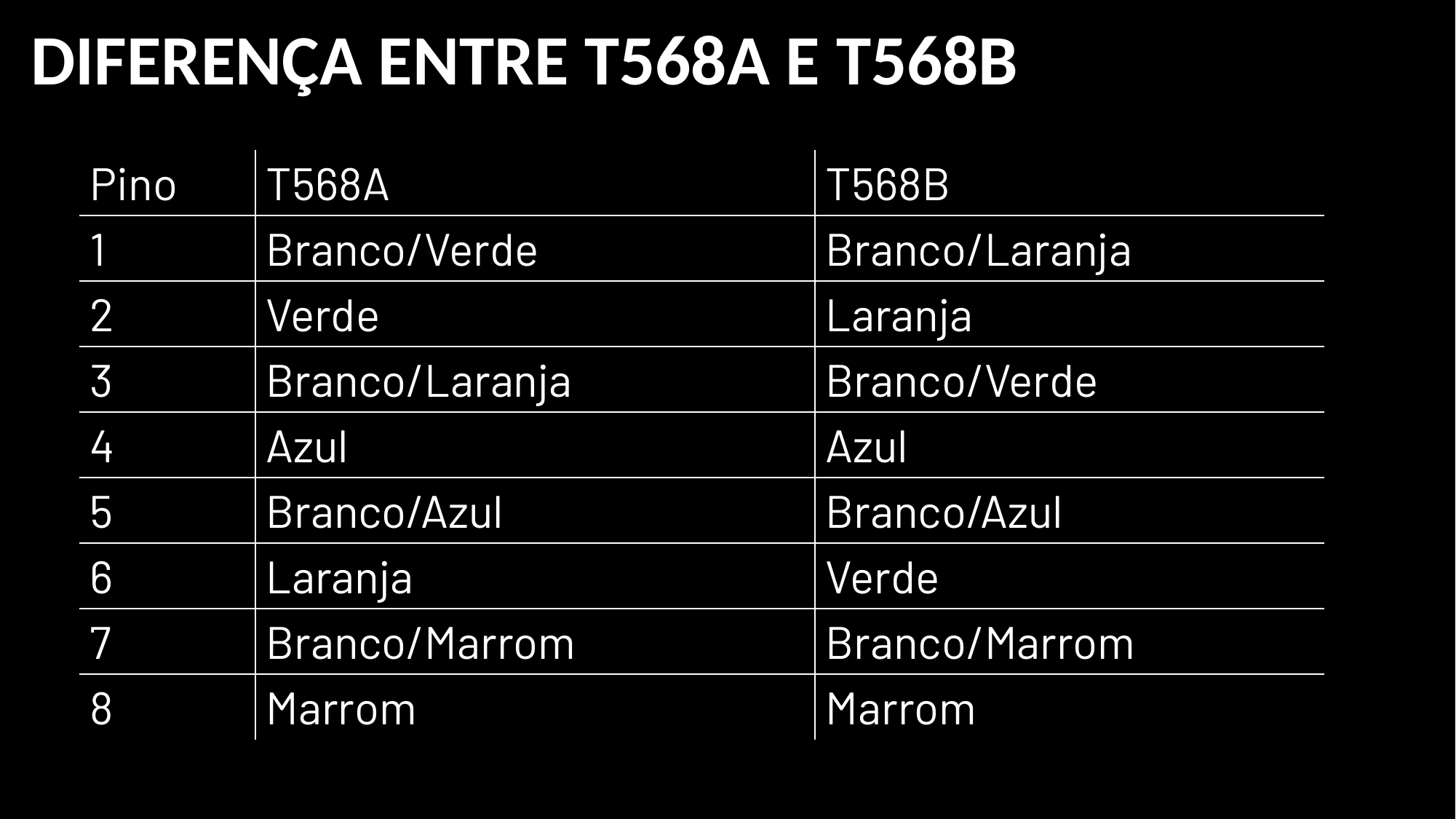

DIFERENÇA ENTRE T568A E T568B
| Pino | T568A | T568B |
| --- | --- | --- |
| 1 | Branco/Verde | Branco/Laranja |
| 2 | Verde | Laranja |
| 3 | Branco/Laranja | Branco/Verde |
| 4 | Azul | Azul |
| 5 | Branco/Azul | Branco/Azul |
| 6 | Laranja | Verde |
| 7 | Branco/Marrom | Branco/Marrom |
| 8 | Marrom | Marrom |